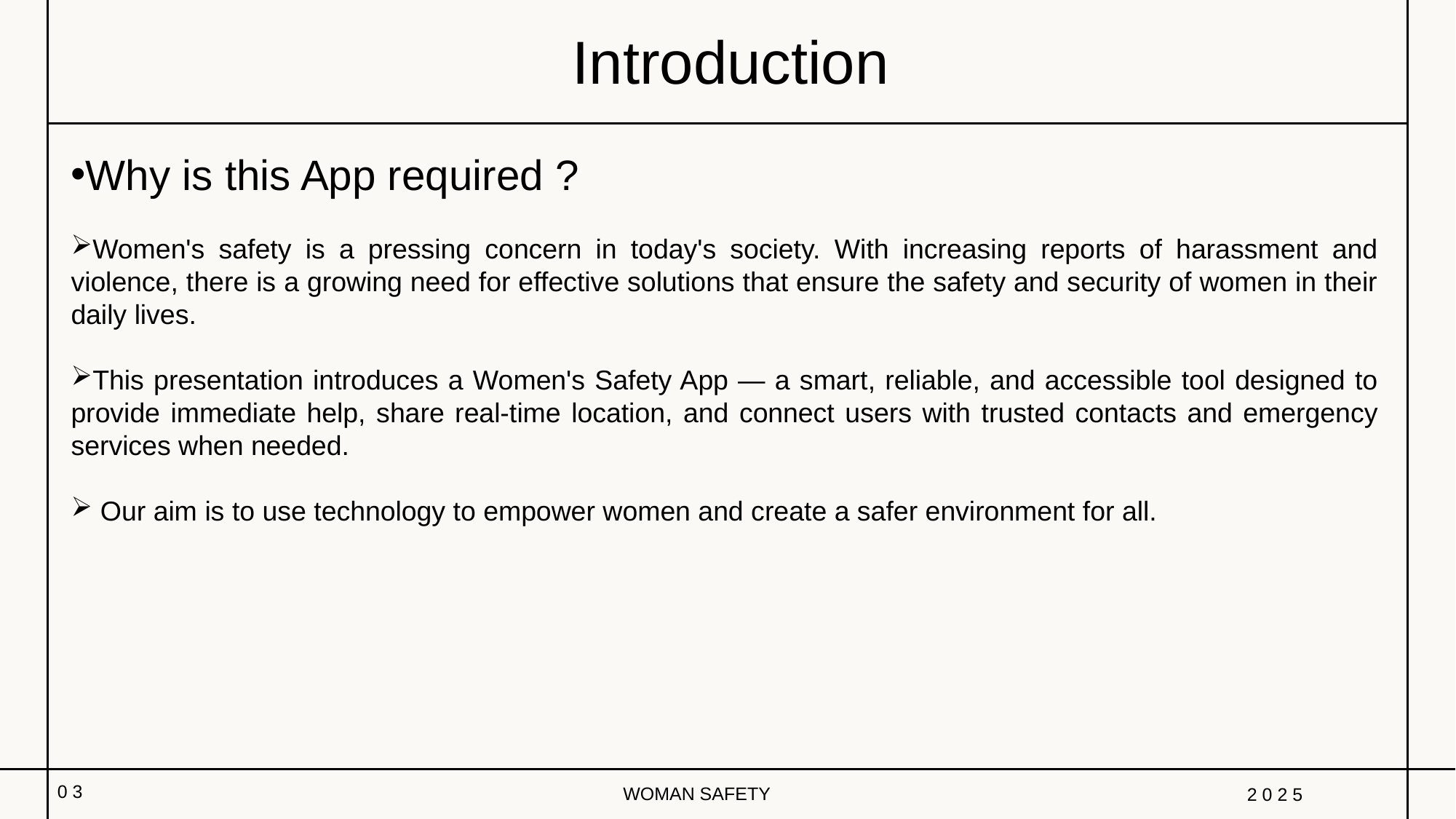

# Introduction
Why is this App required ?

Women's safety is a pressing concern in today's society. With increasing reports of harassment and violence, there is a growing need for effective solutions that ensure the safety and security of women in their daily lives.

This presentation introduces a Women's Safety App — a smart, reliable, and accessible tool designed to provide immediate help, share real-time location, and connect users with trusted contacts and emergency services when needed.

 Our aim is to use technology to empower women and create a safer environment for all.
0 3
WOMAN SAFETY
2 0 2 5